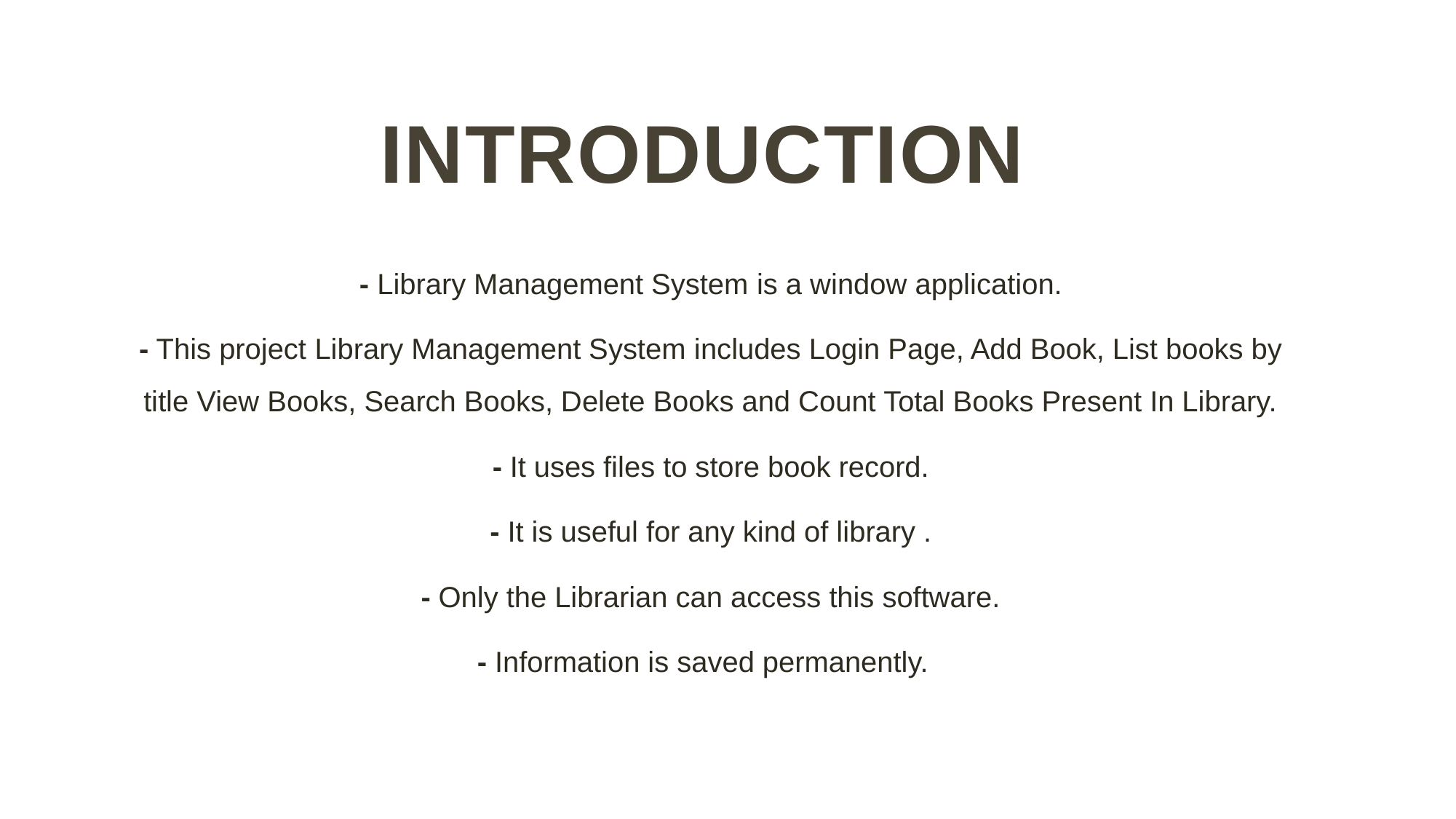

# INTRODUCTION
- Library Management System is a window application.
- This project Library Management System includes Login Page, Add Book, List books by title View Books, Search Books, Delete Books and Count Total Books Present In Library.
- It uses files to store book record.
- It is useful for any kind of library .
- Only the Librarian can access this software.
- Information is saved permanently.